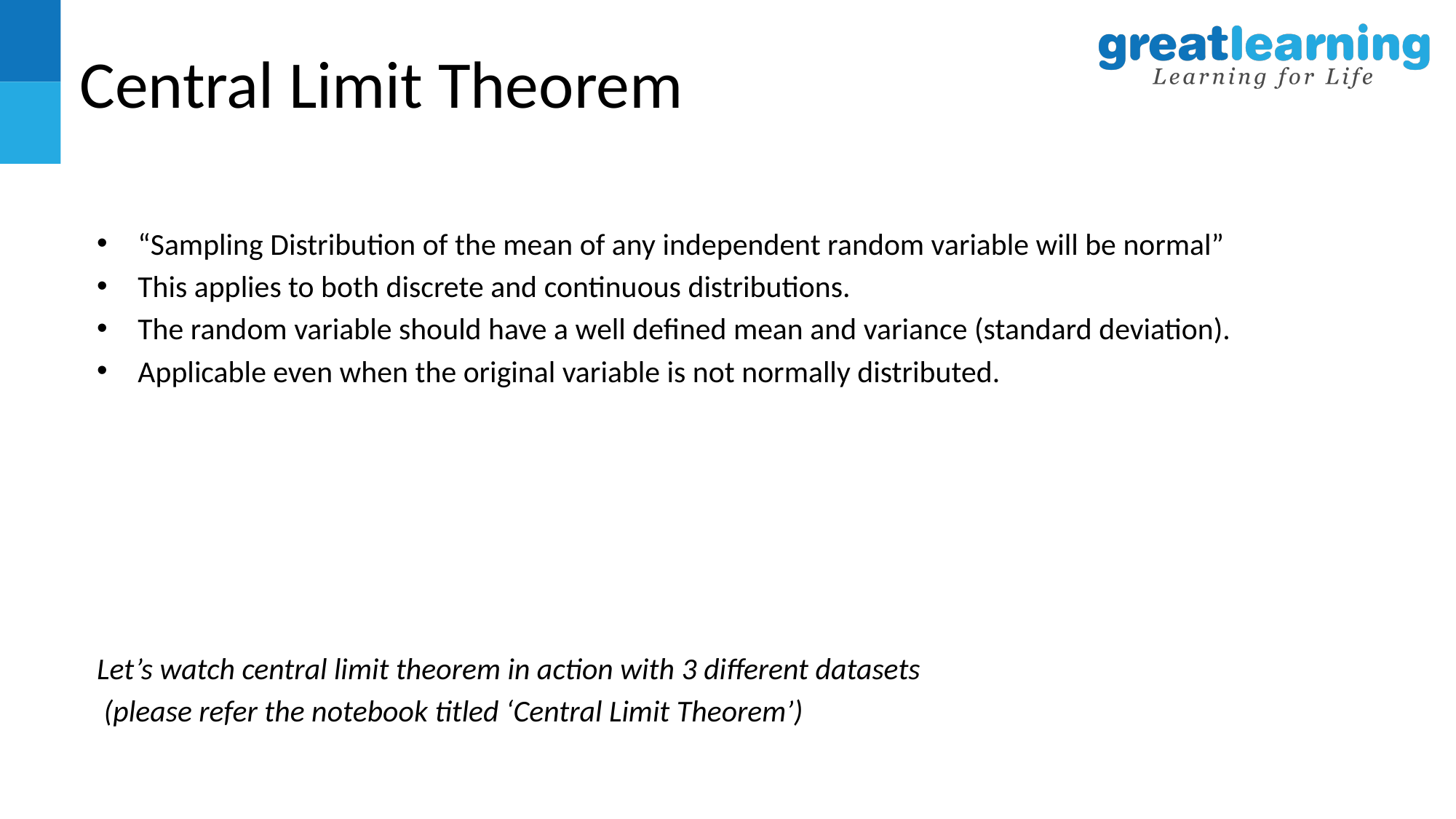

# Central Limit Theorem
“Sampling Distribution of the mean of any independent random variable will be normal”
This applies to both discrete and continuous distributions.
The random variable should have a well defined mean and variance (standard deviation).
Applicable even when the original variable is not normally distributed.

Let’s watch central limit theorem in action with 3 different datasets
 (please refer the notebook titled ‘Central Limit Theorem’)